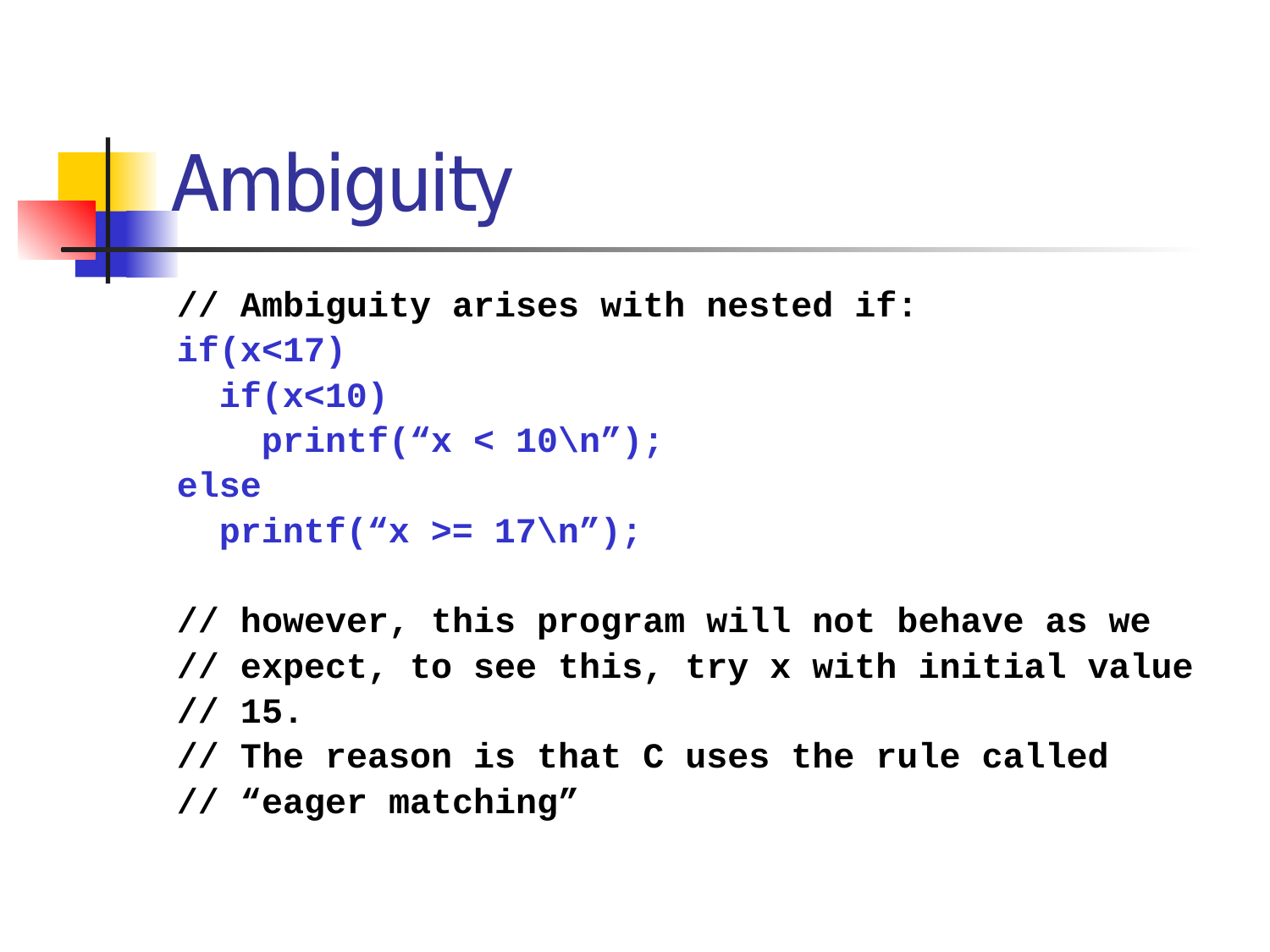

# Ambiguity
// Ambiguity arises with nested if:
if(x<17)
  if(x<10)
    printf(“x < 10\n”);
else
  printf(“x >= 17\n”);

// however, this program will not behave as we
// expect, to see this, try x with initial value
// 15.
// The reason is that C uses the rule called
// “eager matching”